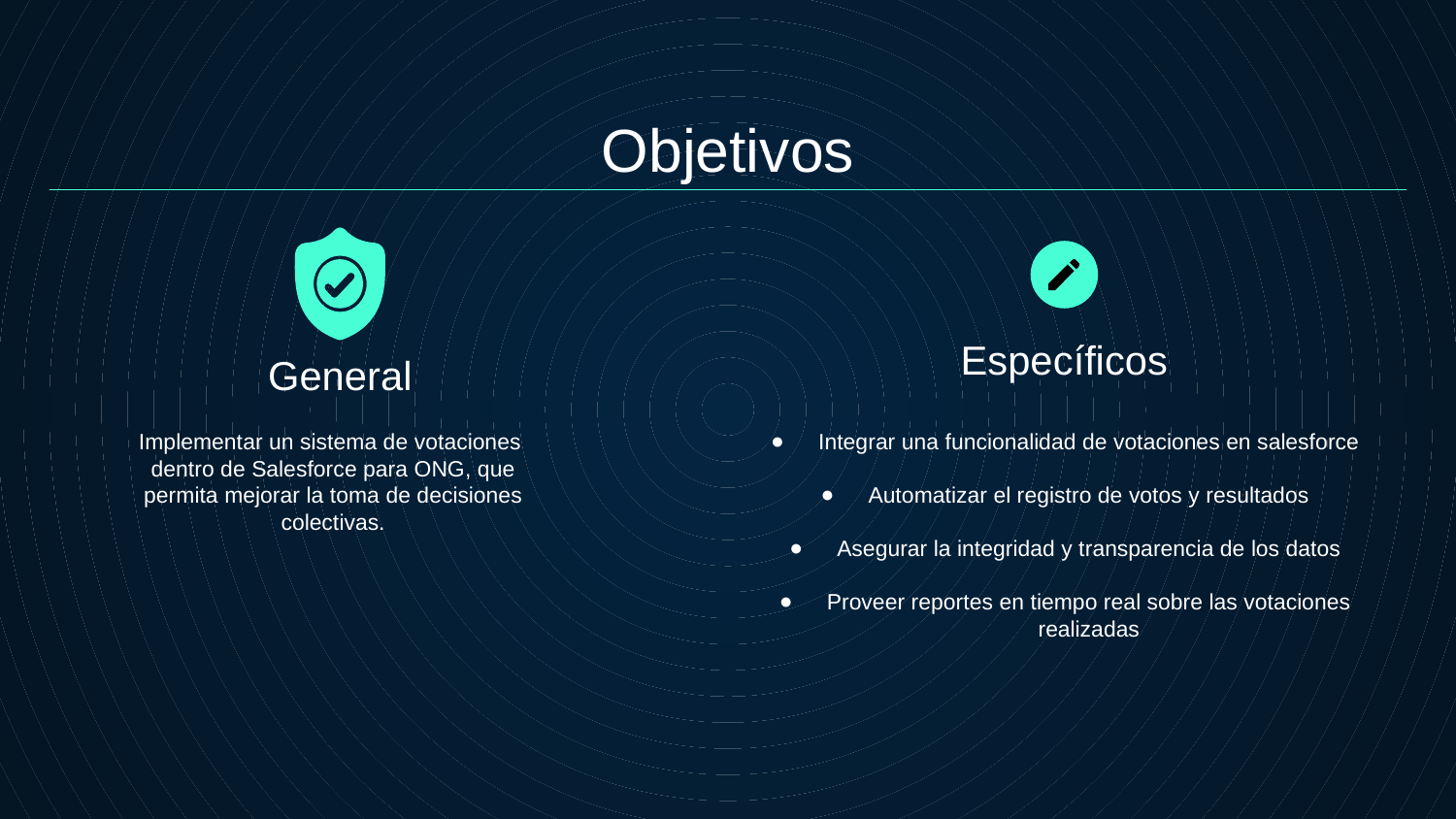

Objetivos

Específicos
# General
Implementar un sistema de votaciones
dentro de Salesforce para ONG, que permita mejorar la toma de decisiones colectivas.
Integrar una funcionalidad de votaciones en salesforce

Automatizar el registro de votos y resultados

Asegurar la integridad y transparencia de los datos

Proveer reportes en tiempo real sobre las votaciones realizadas